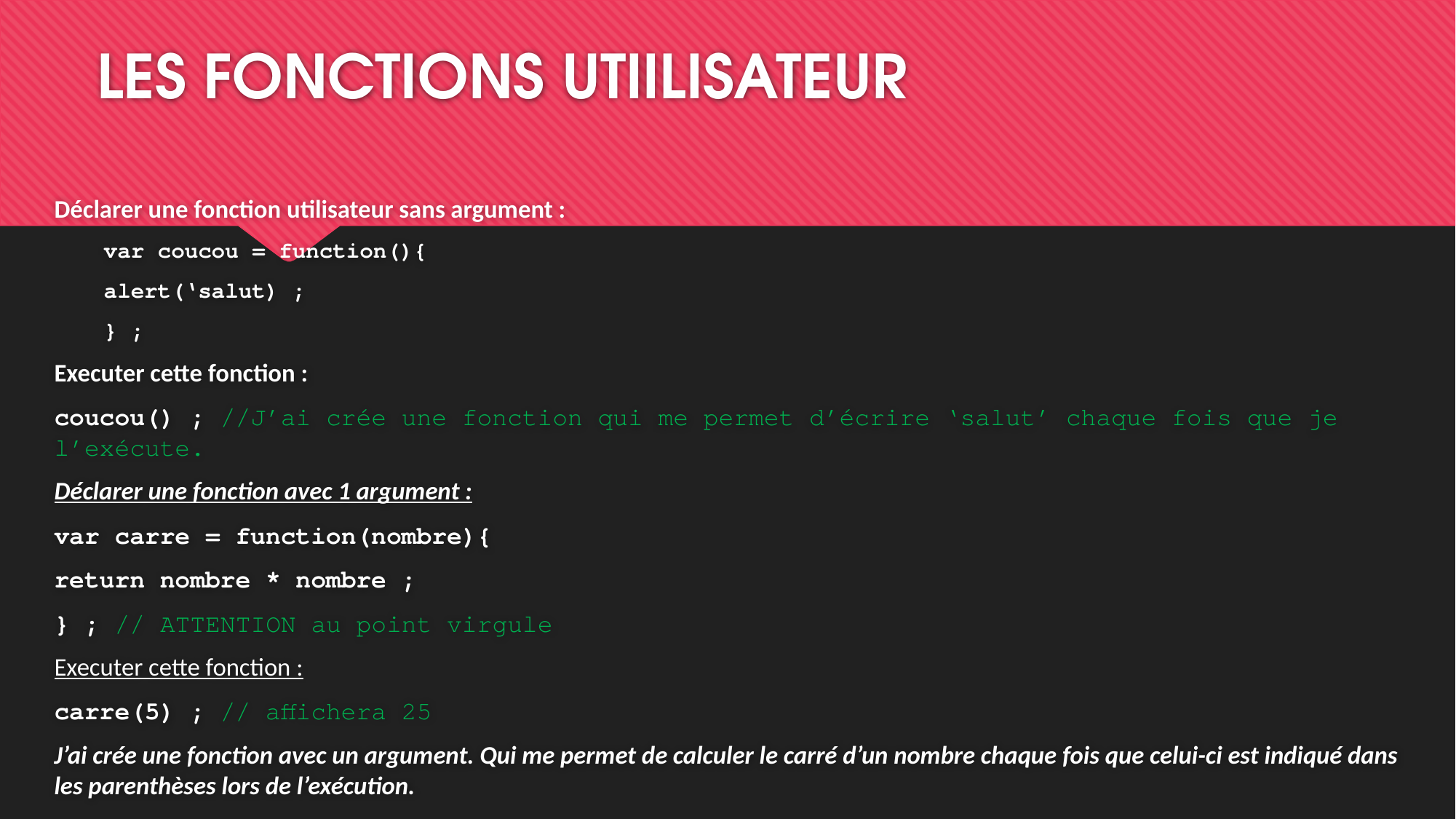

# LES FONCTIONS UTIILISATEUR
Déclarer une fonction utilisateur sans argument :
var coucou = function(){
alert(‘salut) ;
} ;
Executer cette fonction :
coucou() ; //J’ai crée une fonction qui me permet d’écrire ‘salut’ chaque fois que je l’exécute.
Déclarer une fonction avec 1 argument :
var carre = function(nombre){
return nombre * nombre ;
} ; // ATTENTION au point virgule
Executer cette fonction :
carre(5) ; // affichera 25
J’ai crée une fonction avec un argument. Qui me permet de calculer le carré d’un nombre chaque fois que celui-ci est indiqué dans les parenthèses lors de l’exécution.